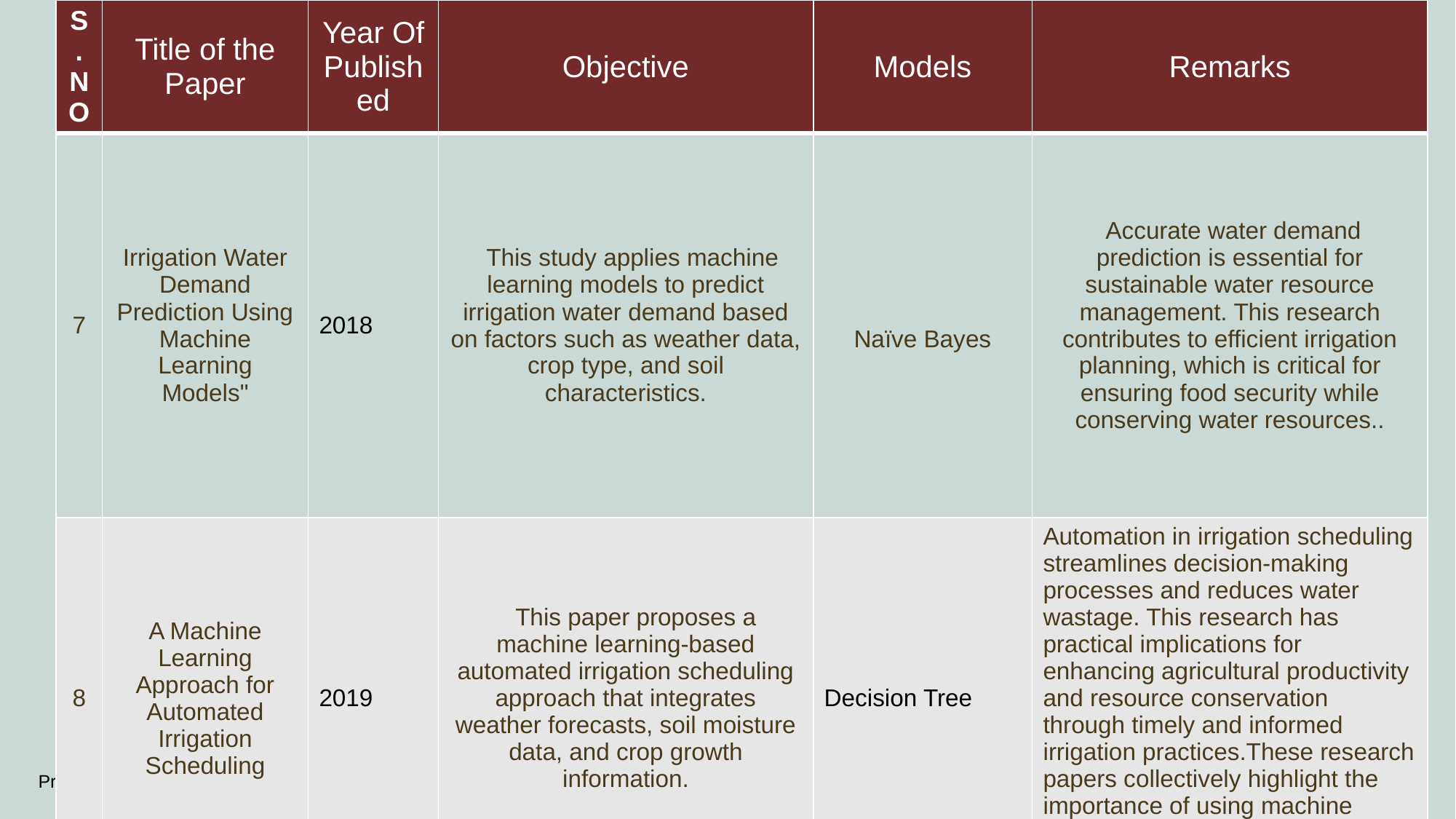

| S.NO | Title of the Paper | Year Of Published | Objective | Models | Remarks |
| --- | --- | --- | --- | --- | --- |
| 7 | Irrigation Water Demand Prediction Using Machine Learning Models" | 2018 | This study applies machine learning models to predict irrigation water demand based on factors such as weather data, crop type, and soil characteristics. | Naïve Bayes | Accurate water demand prediction is essential for sustainable water resource management. This research contributes to efficient irrigation planning, which is critical for ensuring food security while conserving water resources.. |
| 8 | A Machine Learning Approach for Automated Irrigation Scheduling | 2019 | This paper proposes a machine learning-based automated irrigation scheduling approach that integrates weather forecasts, soil moisture data, and crop growth information. | Decision Tree | Automation in irrigation scheduling streamlines decision-making processes and reduces water wastage. This research has practical implications for enhancing agricultural productivity and resource conservation through timely and informed irrigation practices.These research papers collectively highlight the importance of using machine learning algorithms in irrigation prediction. |
#
Presentation title
8